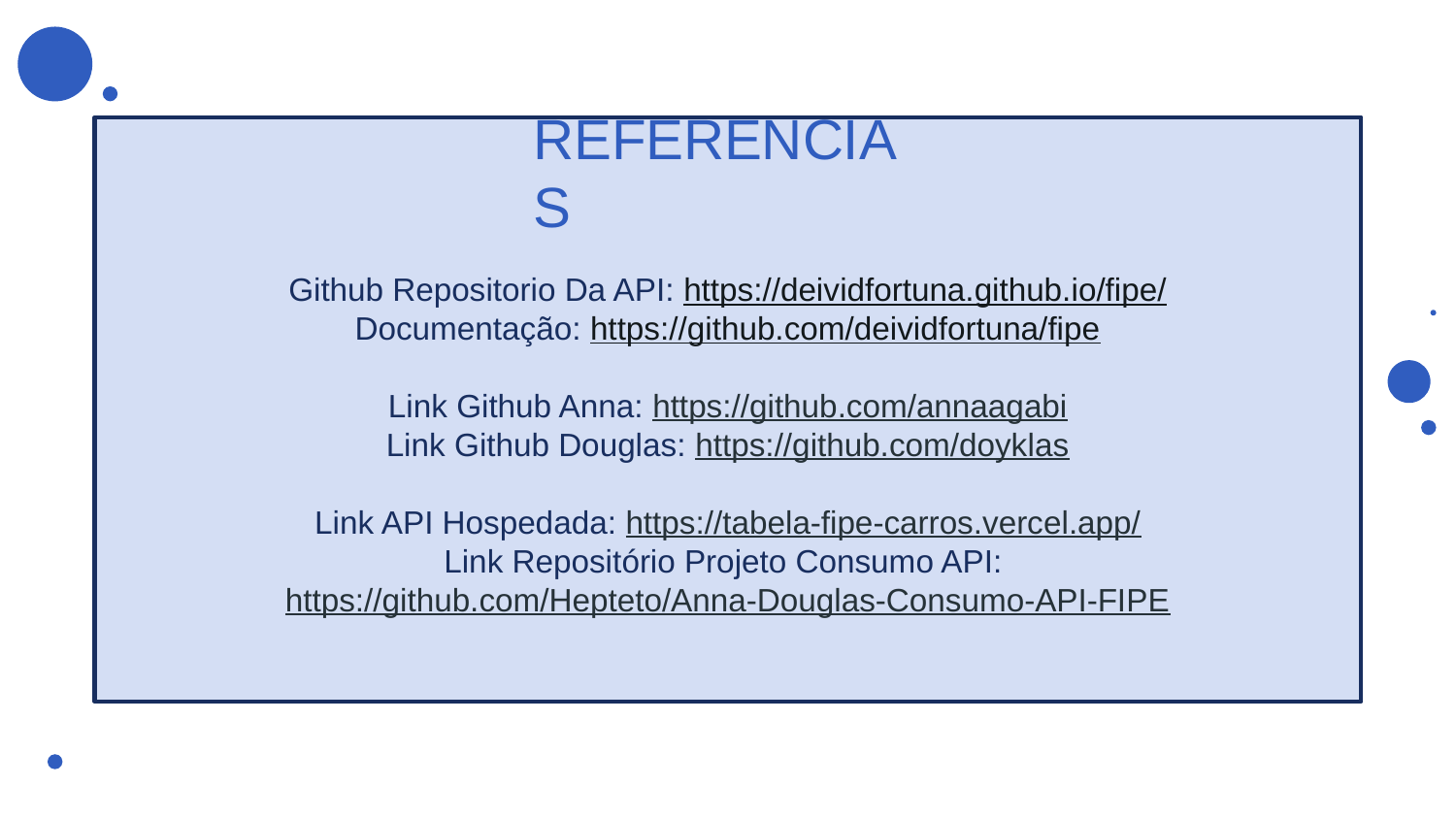

# REFERENCIAS
Github Repositorio Da API: https://deividfortuna.github.io/fipe/
Documentação: https://github.com/deividfortuna/fipe

Link Github Anna: https://github.com/annaagabi
Link Github Douglas: https://github.com/doyklas

Link API Hospedada: https://tabela-fipe-carros.vercel.app/
Link Repositório Projeto Consumo API: https://github.com/Hepteto/Anna-Douglas-Consumo-API-FIPE